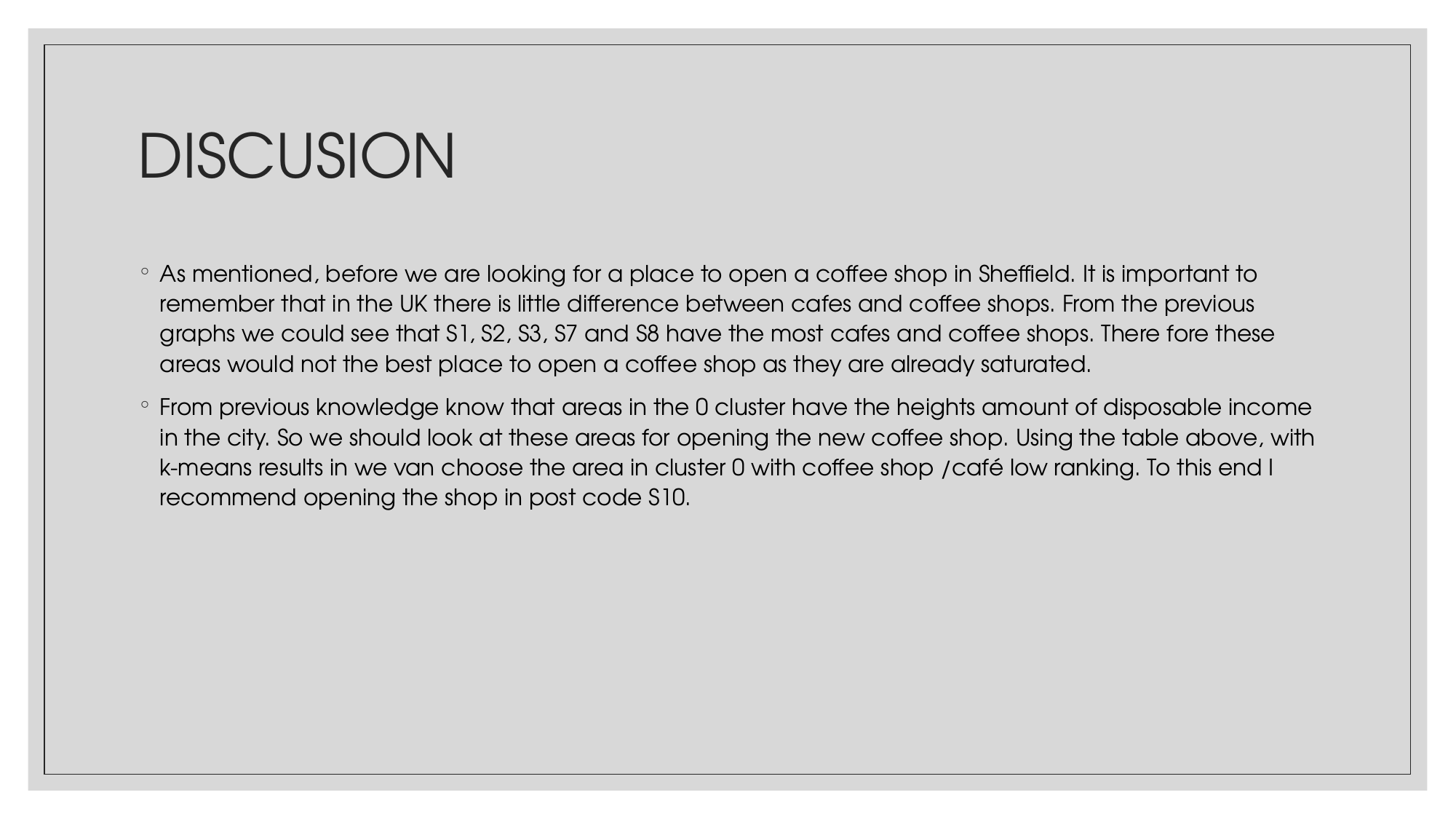

# DISCUSION
As mentioned, before we are looking for a place to open a coffee shop in Sheffield. It is important to remember that in the UK there is little difference between cafes and coffee shops. From the previous graphs we could see that S1, S2, S3, S7 and S8 have the most cafes and coffee shops. There fore these areas would not the best place to open a coffee shop as they are already saturated.
From previous knowledge know that areas in the 0 cluster have the heights amount of disposable income in the city. So we should look at these areas for opening the new coffee shop. Using the table above, with k-means results in we van choose the area in cluster 0 with coffee shop /café low ranking. To this end I recommend opening the shop in post code S10.